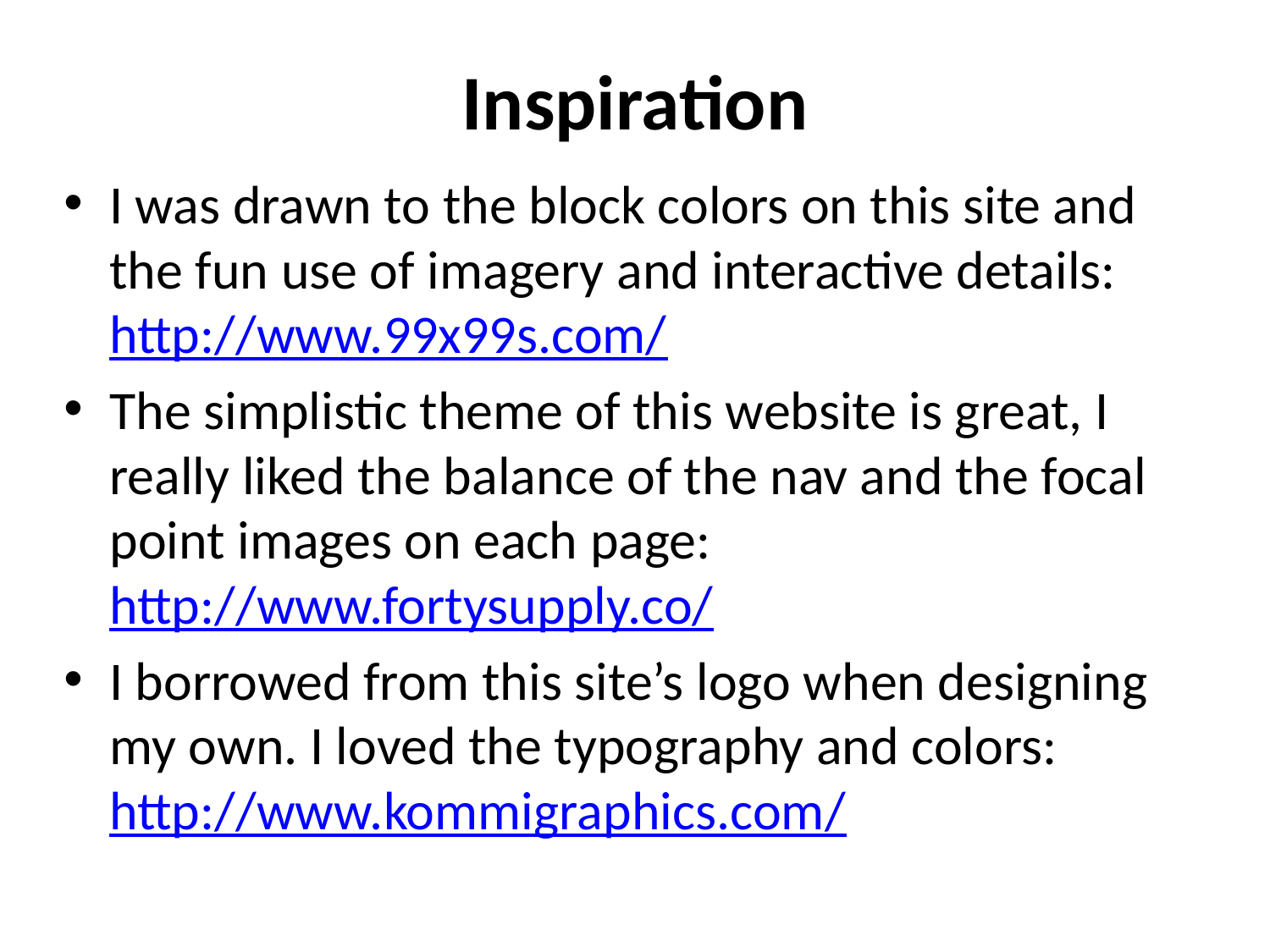

# Inspiration
I was drawn to the block colors on this site and the fun use of imagery and interactive details: http://www.99x99s.com/
The simplistic theme of this website is great, I really liked the balance of the nav and the focal point images on each page: http://www.fortysupply.co/
I borrowed from this site’s logo when designing my own. I loved the typography and colors: http://www.kommigraphics.com/